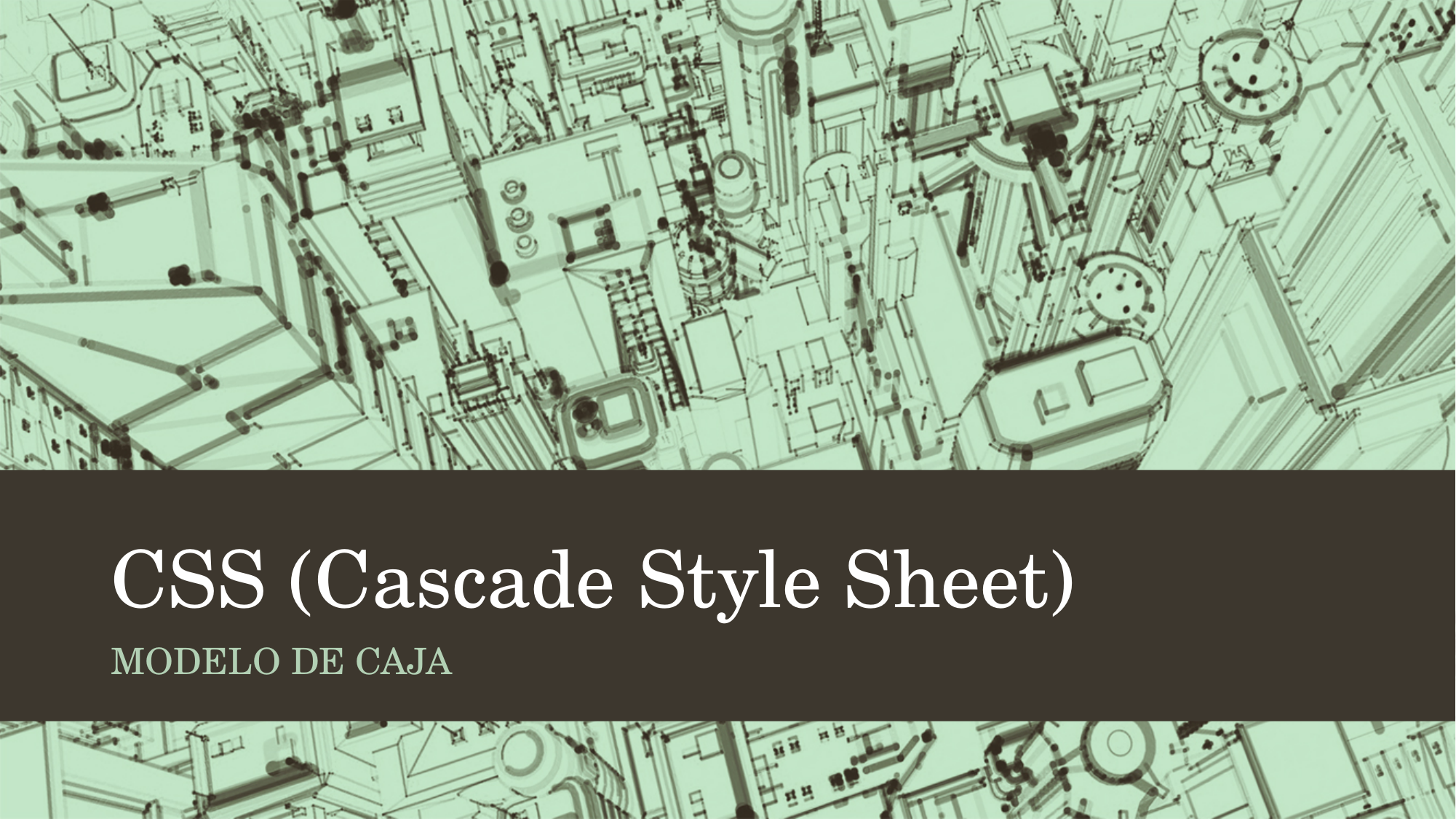

# CSS (Cascade Style Sheet)
MODELO DE CAJA